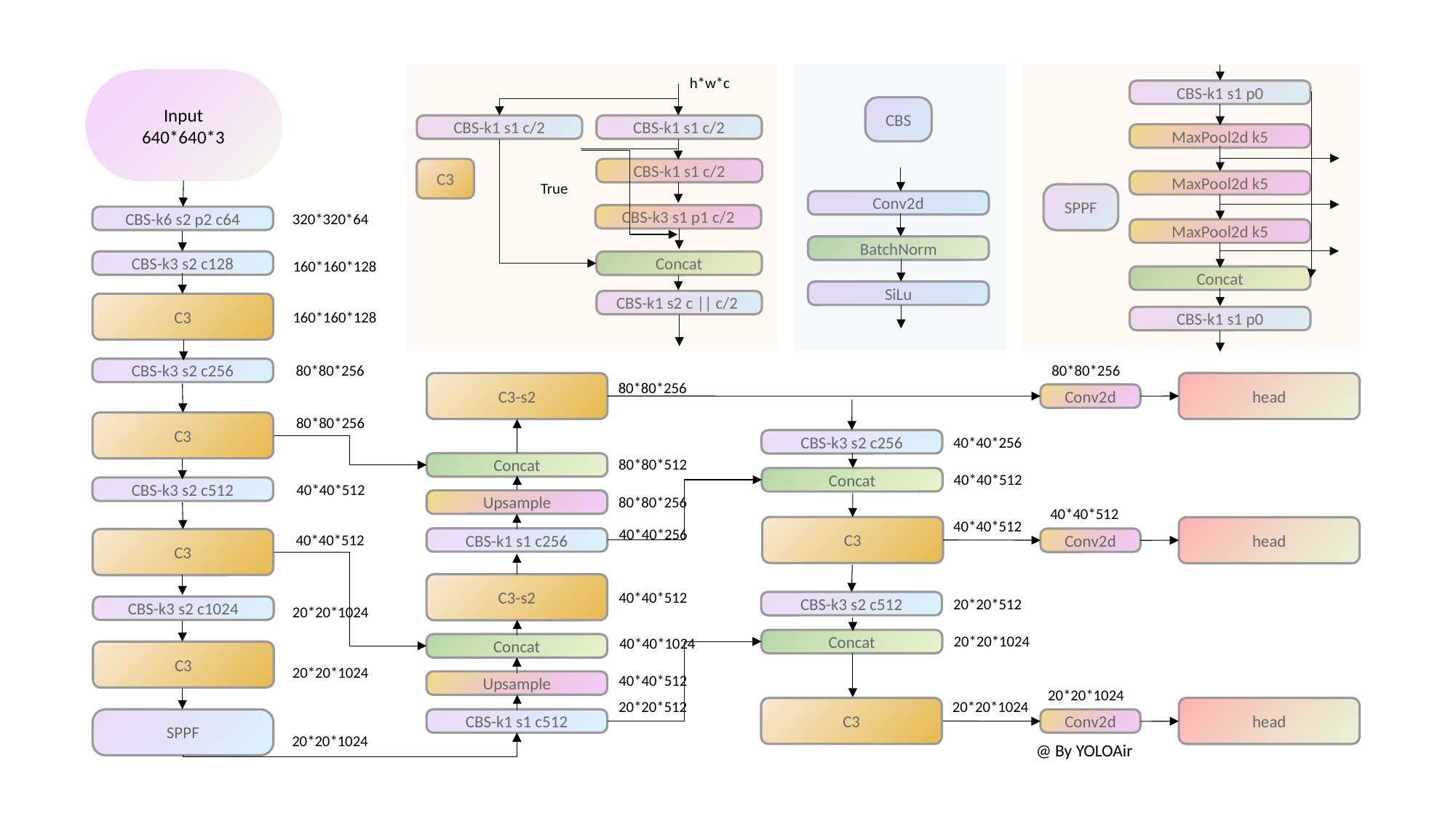

h*w*c
Input
640*640*3
CBS-k1 s1 p0
CBS
CBS-k1 s1 c/2
CBS-k1 s1 c/2
MaxPool2d k5
C3
CBS-k1 s1 c/2
MaxPool2d k5
True
SPPF
Conv2d
320*320*64
CBS-k3 s1 p1 c/2
CBS-k6 s2 p2 c64
MaxPool2d k5
BatchNorm
CBS-k3 s2 c128
160*160*128
Concat
Concat
SiLu
CBS-k1 s2 c || c/2
C3
160*160*128
CBS-k1 s1 p0
80*80*256
80*80*256
CBS-k3 s2 c256
80*80*256
head
C3-s2
Conv2d
80*80*256
C3
40*40*256
CBS-k3 s2 c256
80*80*512
Concat
40*40*512
Concat
40*40*512
CBS-k3 s2 c512
80*80*256
Upsample
40*40*512
40*40*512
C3
head
40*40*256
40*40*512
CBS-k1 s1 c256
Conv2d
C3
C3-s2
40*40*512
20*20*512
CBS-k3 s2 c512
CBS-k3 s2 c1024
20*20*1024
20*20*1024
40*40*1024
Concat
Concat
C3
20*20*1024
40*40*512
Upsample
20*20*1024
20*20*512
20*20*1024
C3
head
CBS-k1 s1 c512
SPPF
Conv2d
20*20*1024
@ By YOLOAir